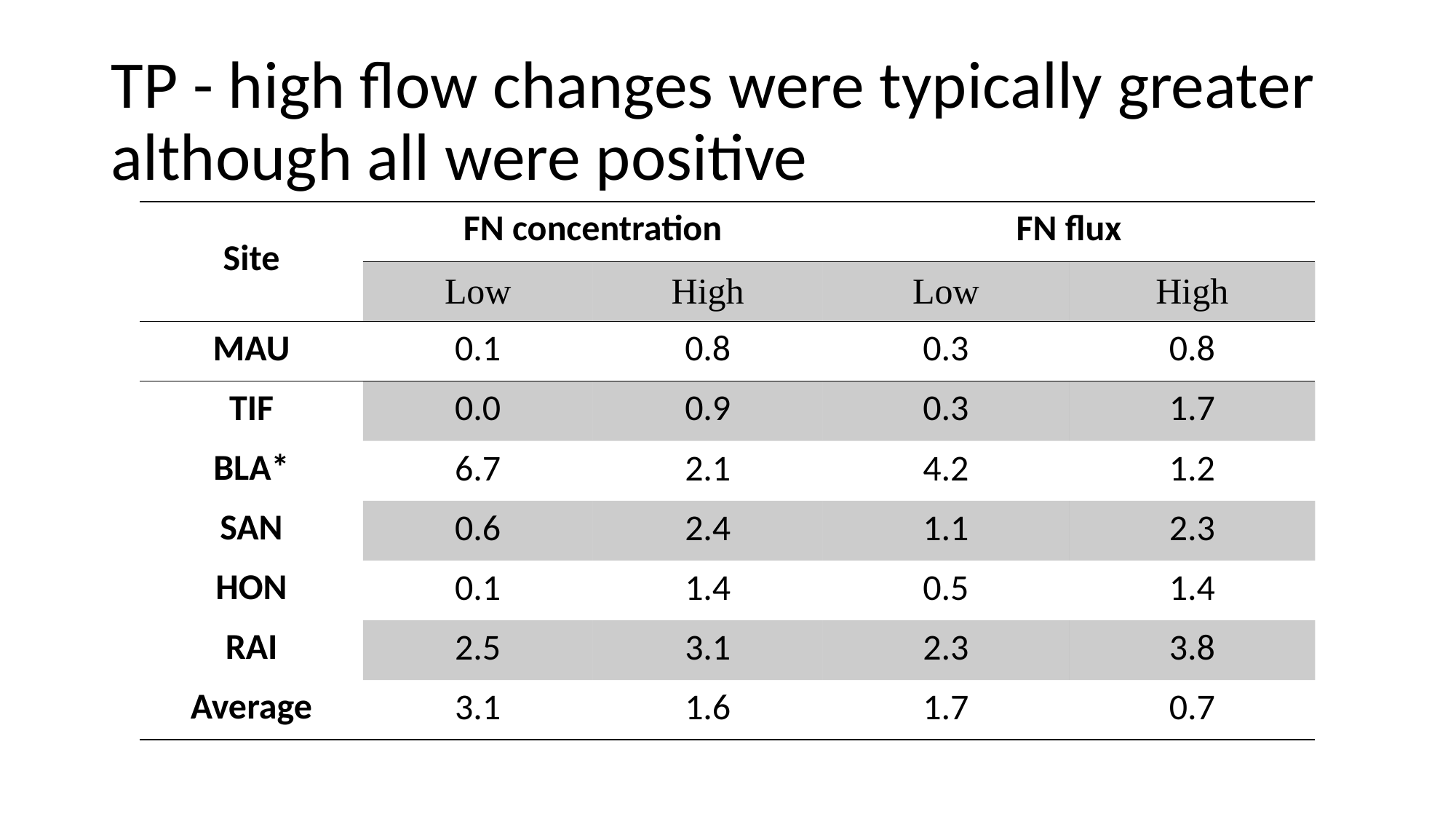

# TP - high flow changes were typically greater although all were positive
| Site | FN concentration |  | FN flux |  |
| --- | --- | --- | --- | --- |
|  | Low | High | Low | High |
| MAU | 0.1 | 0.8 | 0.3 | 0.8 |
| TIF | 0.0 | 0.9 | 0.3 | 1.7 |
| BLA\* | 6.7 | 2.1 | 4.2 | 1.2 |
| SAN | 0.6 | 2.4 | 1.1 | 2.3 |
| HON | 0.1 | 1.4 | 0.5 | 1.4 |
| RAI | 2.5 | 3.1 | 2.3 | 3.8 |
| Average | 3.1 | 1.6 | 1.7 | 0.7 |